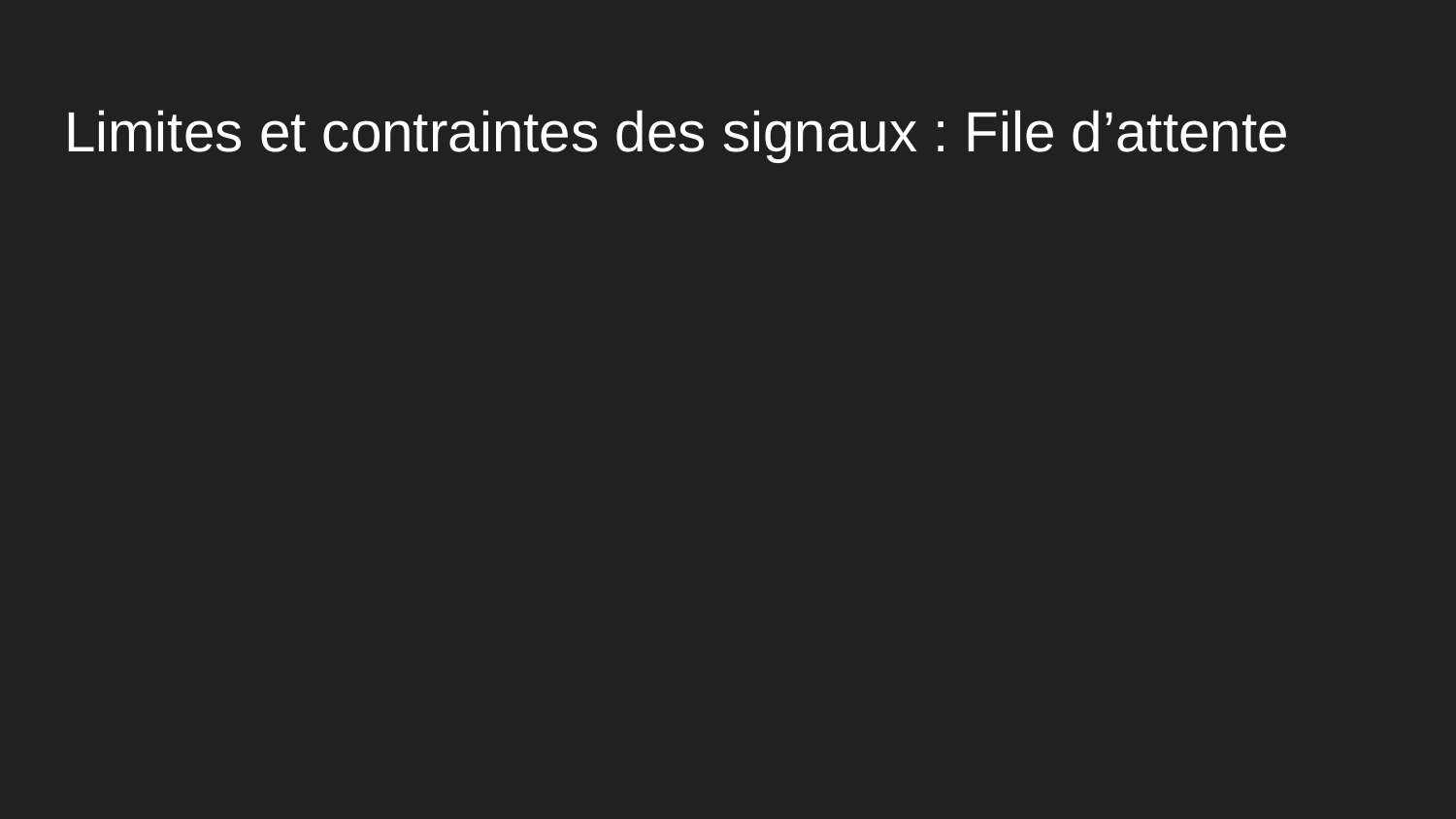

# Limites et contraintes des signaux : File d’attente